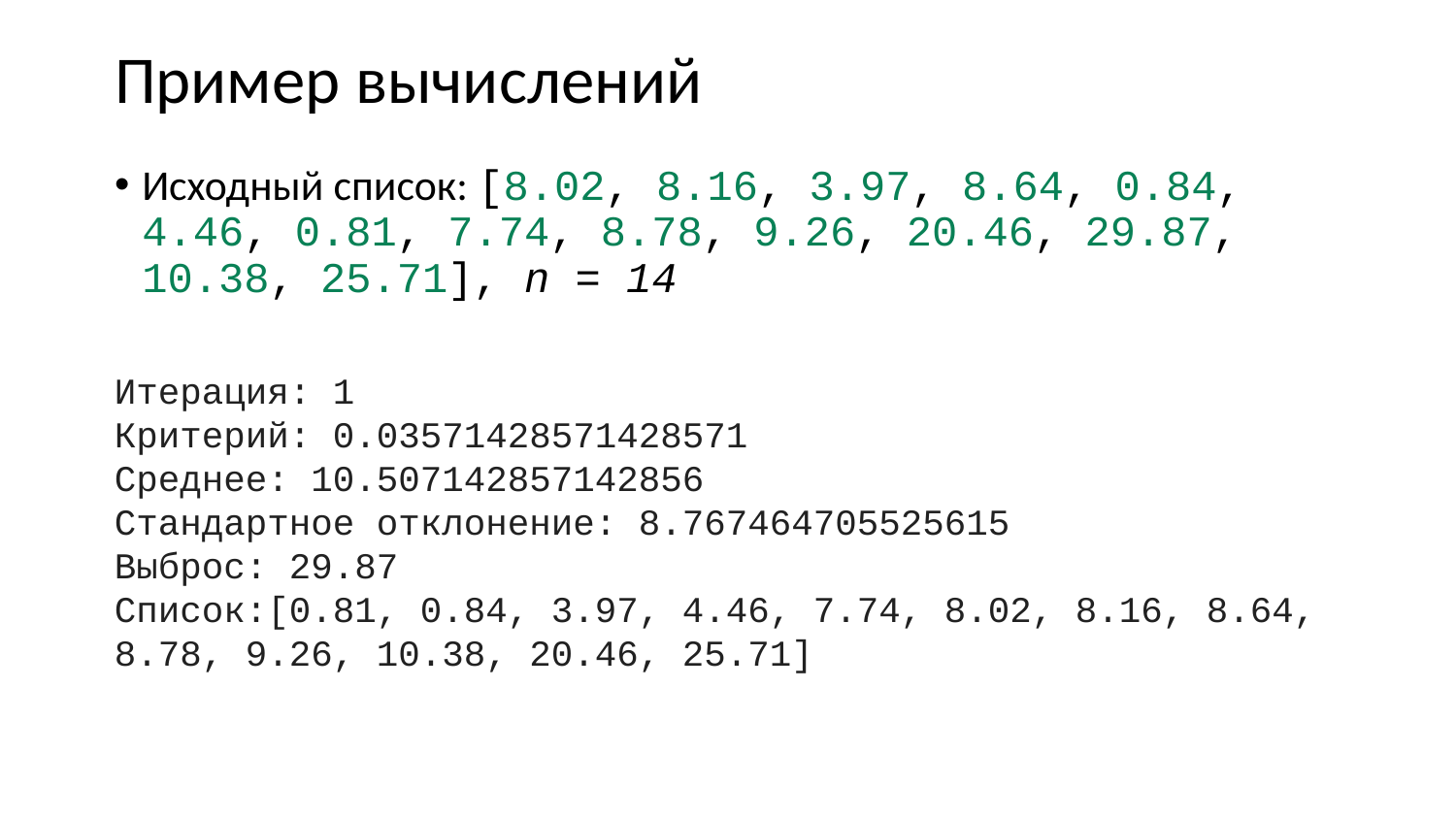

# Пример вычислений
Исходный список: [8.02, 8.16, 3.97, 8.64, 0.84, 4.46, 0.81, 7.74, 8.78, 9.26, 20.46, 29.87, 10.38, 25.71], n = 14

Итерация: 1
Критерий: 0.03571428571428571
Среднее: 10.507142857142856
Стандартное отклонение: 8.767464705525615
Выброс: 29.87
Список:[0.81, 0.84, 3.97, 4.46, 7.74, 8.02, 8.16, 8.64, 8.78, 9.26, 10.38, 20.46, 25.71]